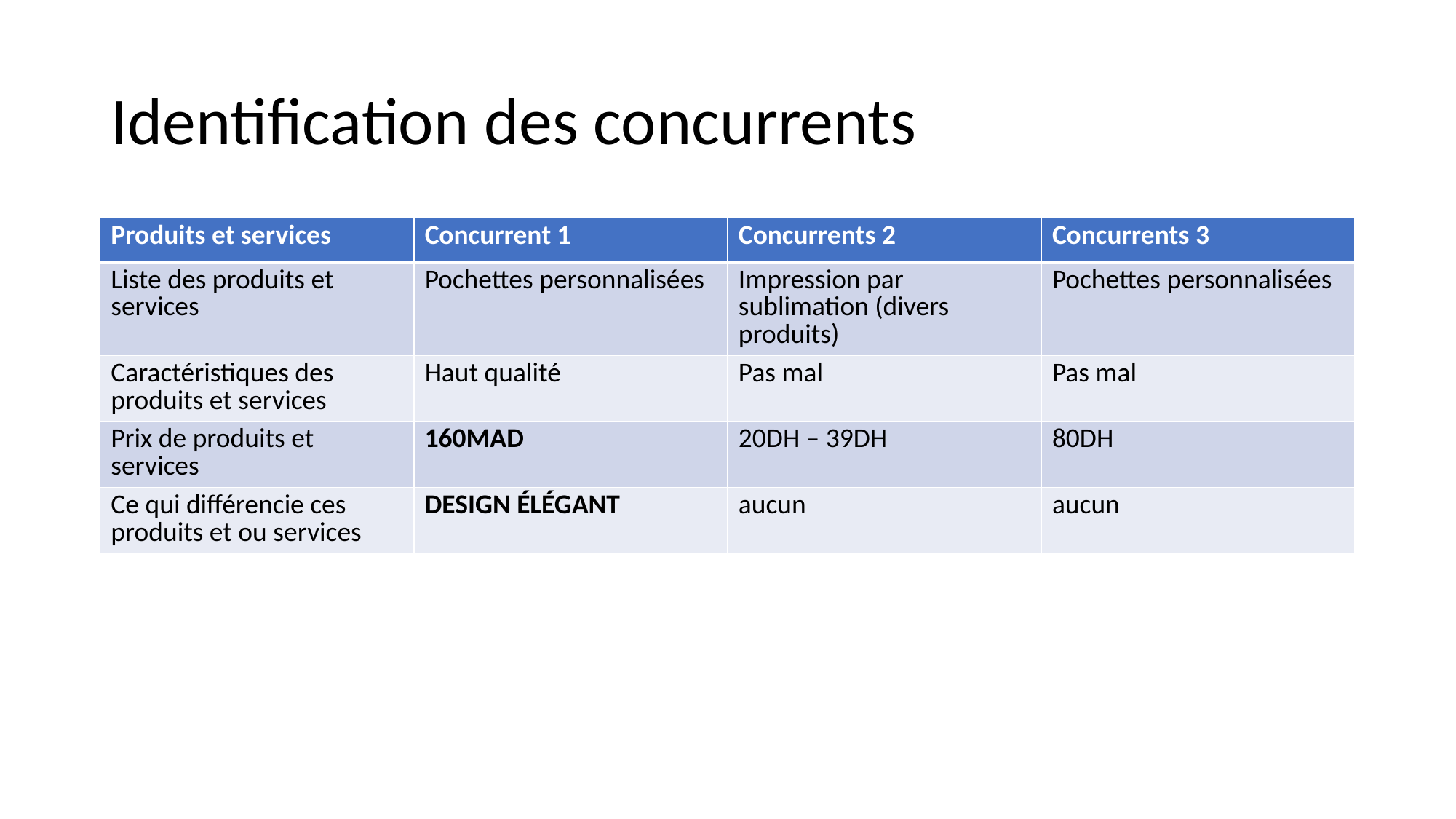

# Identification des concurrents
| Produits et services | Concurrent 1 | Concurrents 2 | Concurrents 3 |
| --- | --- | --- | --- |
| Liste des produits et services | Pochettes personnalisées | Impression par sublimation (divers produits) | Pochettes personnalisées |
| Caractéristiques des produits et services | Haut qualité | Pas mal | Pas mal |
| Prix de produits et services | 160MAD | 20DH – 39DH | 80DH |
| Ce qui différencie ces produits et ou services | design élégant | aucun | aucun |